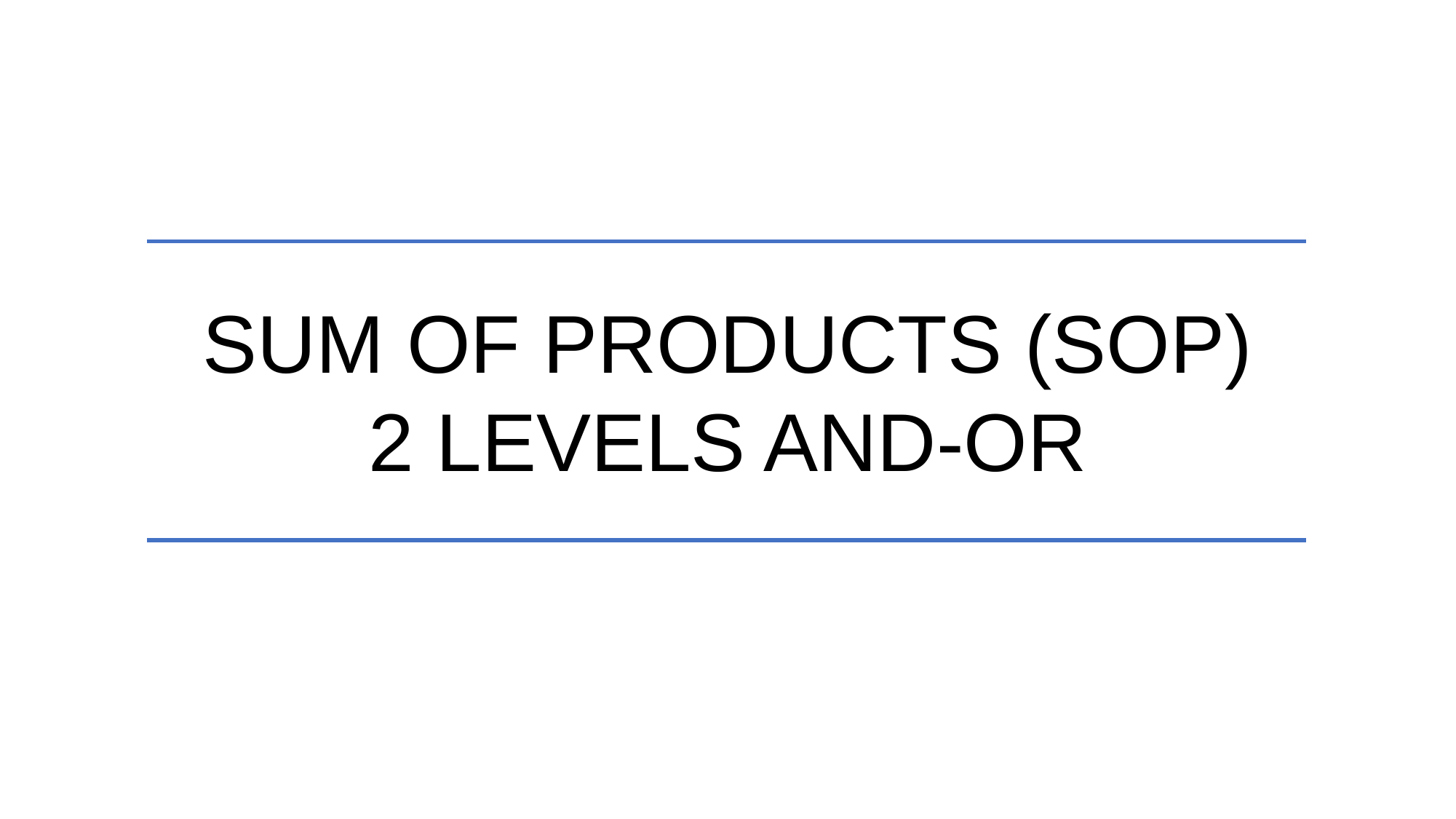

SUM OF PRODUCTS (SOP)
2 LEVELS AND-OR